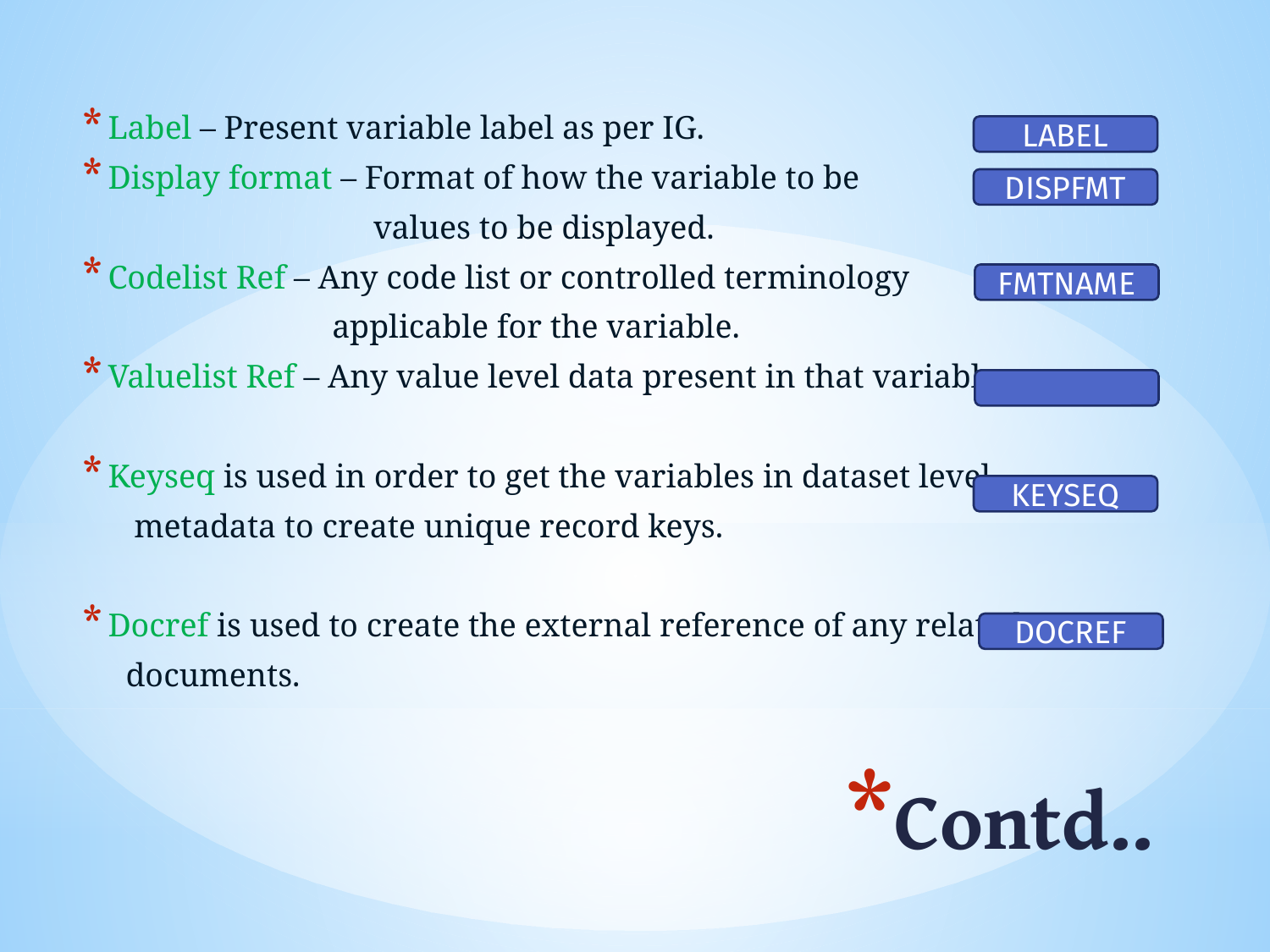

Label – Present variable label as per IG.
Display format – Format of how the variable to be
                                    values to be displayed.
Codelist Ref – Any code list or controlled terminology
                               applicable for the variable.
Valuelist Ref – Any value level data present in that variable.

Keyseq is used in order to get the variables in dataset level
       metadata to create unique record keys.

Docref is used to create the external reference of any related
      documents.

LABEL
DISPFMT
FMTNAME

KEYSEQ
DOCREF
# Contd..